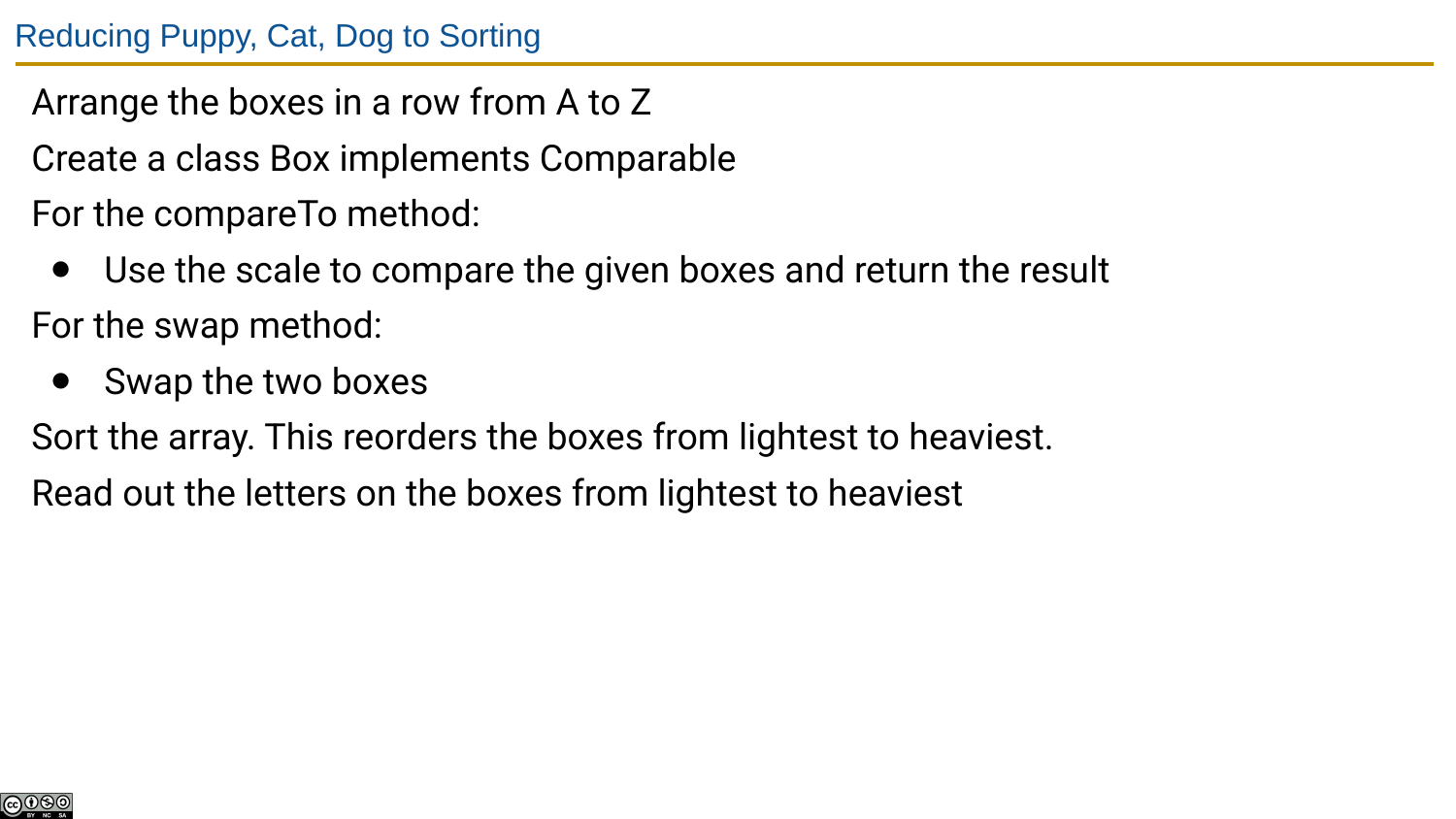

# Reducing Puppy, Cat, Dog to Sorting
Arrange the boxes in a row from A to Z
Create a class Box implements Comparable
For the compareTo method:
Use the scale to compare the given boxes and return the result
For the swap method:
Swap the two boxes
Sort the array. This reorders the boxes from lightest to heaviest.
Read out the letters on the boxes from lightest to heaviest